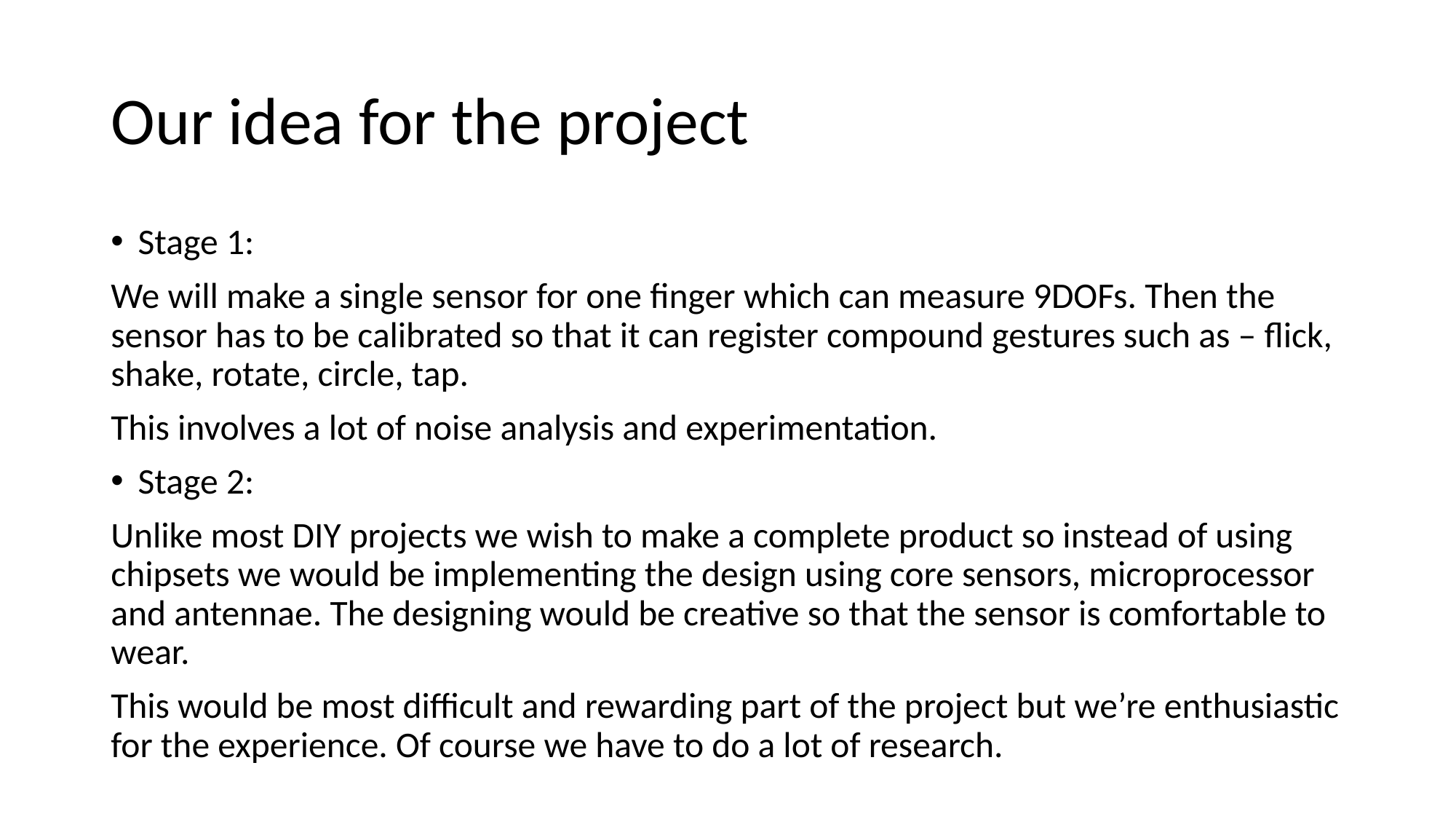

# Our idea for the project
Stage 1:
We will make a single sensor for one finger which can measure 9DOFs. Then the sensor has to be calibrated so that it can register compound gestures such as – flick, shake, rotate, circle, tap.
This involves a lot of noise analysis and experimentation.
Stage 2:
Unlike most DIY projects we wish to make a complete product so instead of using chipsets we would be implementing the design using core sensors, microprocessor and antennae. The designing would be creative so that the sensor is comfortable to wear.
This would be most difficult and rewarding part of the project but we’re enthusiastic for the experience. Of course we have to do a lot of research.